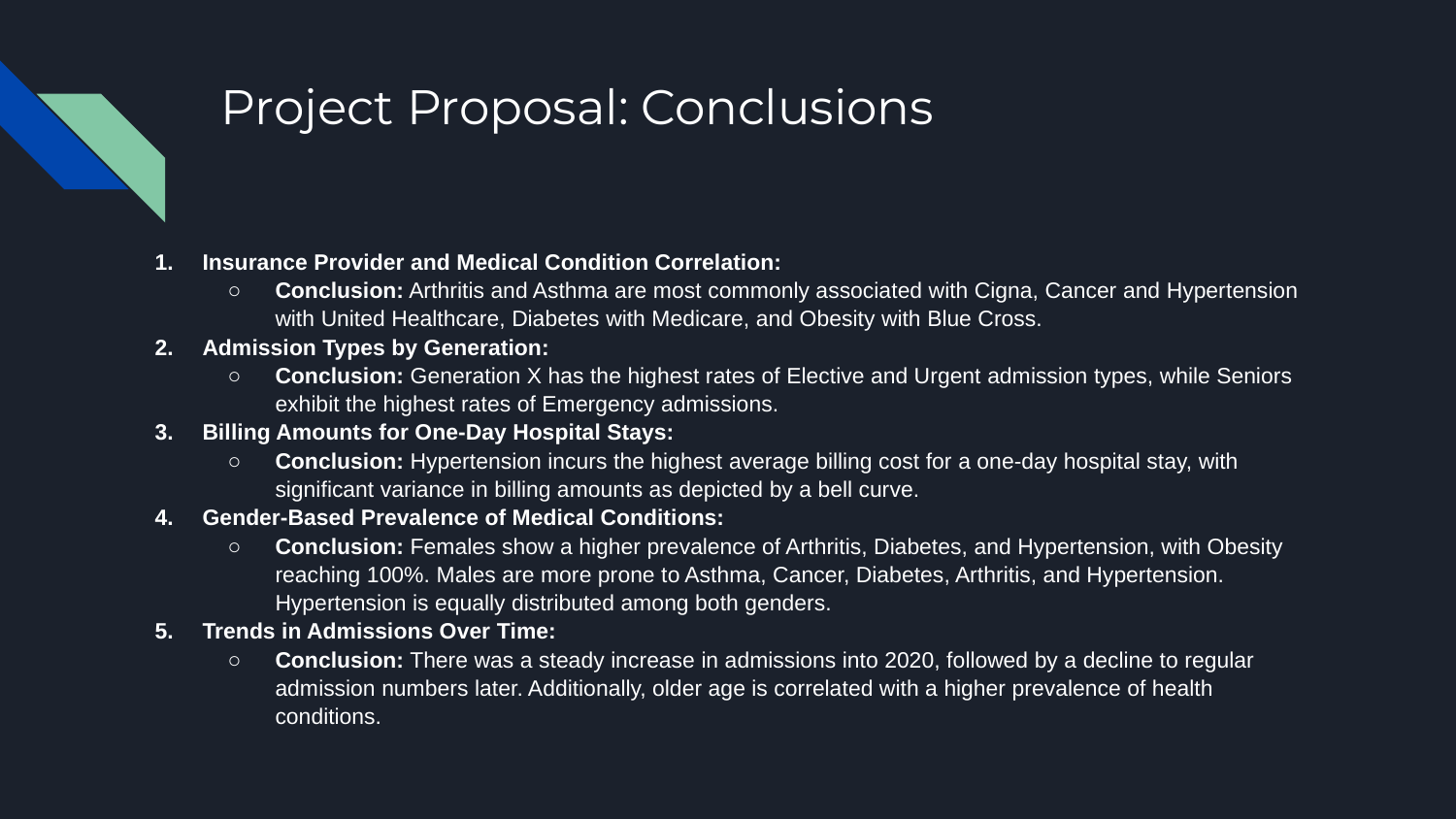

# Project Proposal: Conclusions

Insurance Provider and Medical Condition Correlation:
Conclusion: Arthritis and Asthma are most commonly associated with Cigna, Cancer and Hypertension with United Healthcare, Diabetes with Medicare, and Obesity with Blue Cross.
Admission Types by Generation:
Conclusion: Generation X has the highest rates of Elective and Urgent admission types, while Seniors exhibit the highest rates of Emergency admissions.
Billing Amounts for One-Day Hospital Stays:
Conclusion: Hypertension incurs the highest average billing cost for a one-day hospital stay, with significant variance in billing amounts as depicted by a bell curve.
Gender-Based Prevalence of Medical Conditions:
Conclusion: Females show a higher prevalence of Arthritis, Diabetes, and Hypertension, with Obesity reaching 100%. Males are more prone to Asthma, Cancer, Diabetes, Arthritis, and Hypertension. Hypertension is equally distributed among both genders.
Trends in Admissions Over Time:
Conclusion: There was a steady increase in admissions into 2020, followed by a decline to regular admission numbers later. Additionally, older age is correlated with a higher prevalence of health conditions.